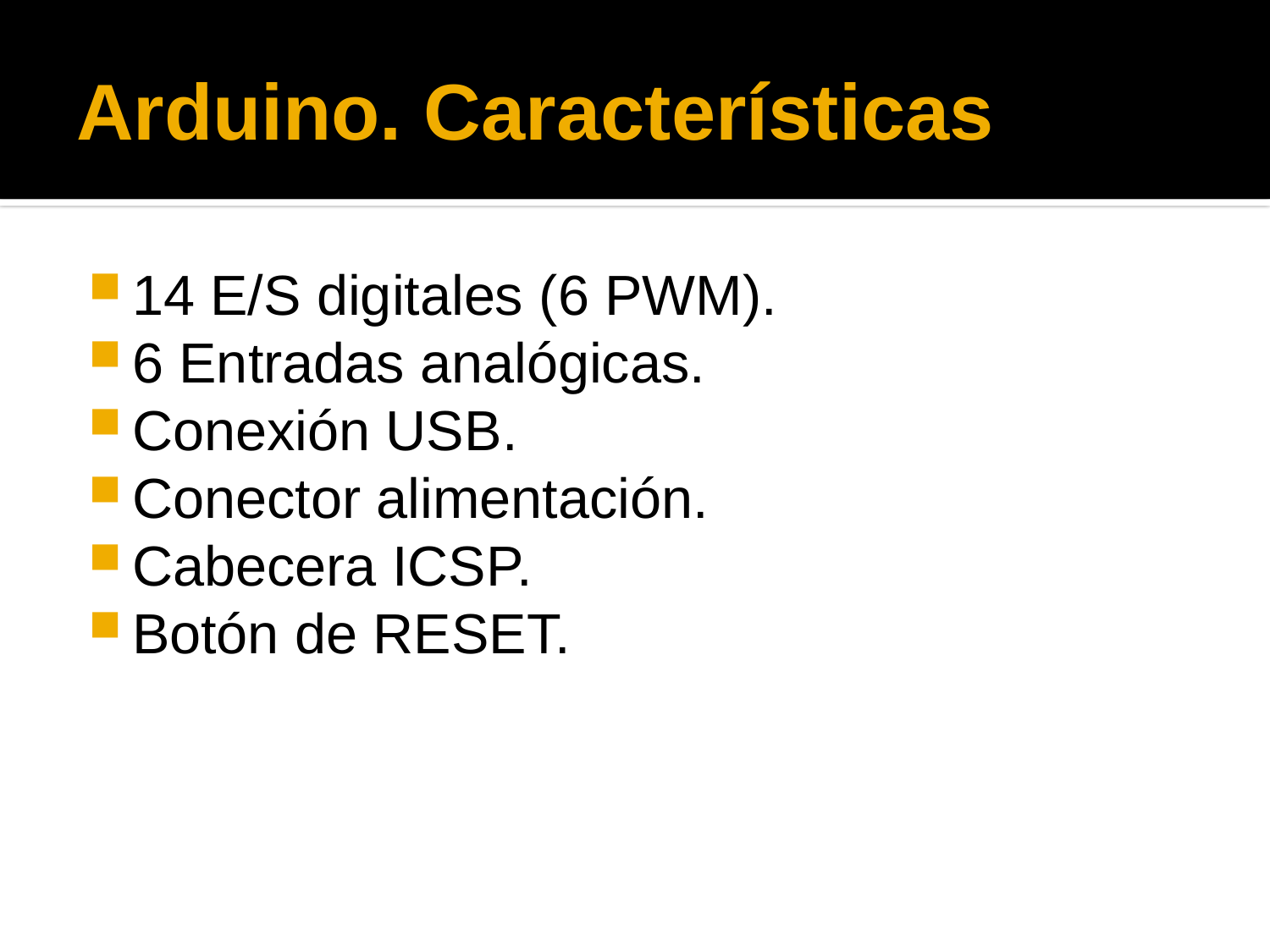

# Arduino. Características
14 E/S digitales (6 PWM).
6 Entradas analógicas.
Conexión USB.
Conector alimentación.
Cabecera ICSP.
Botón de RESET.